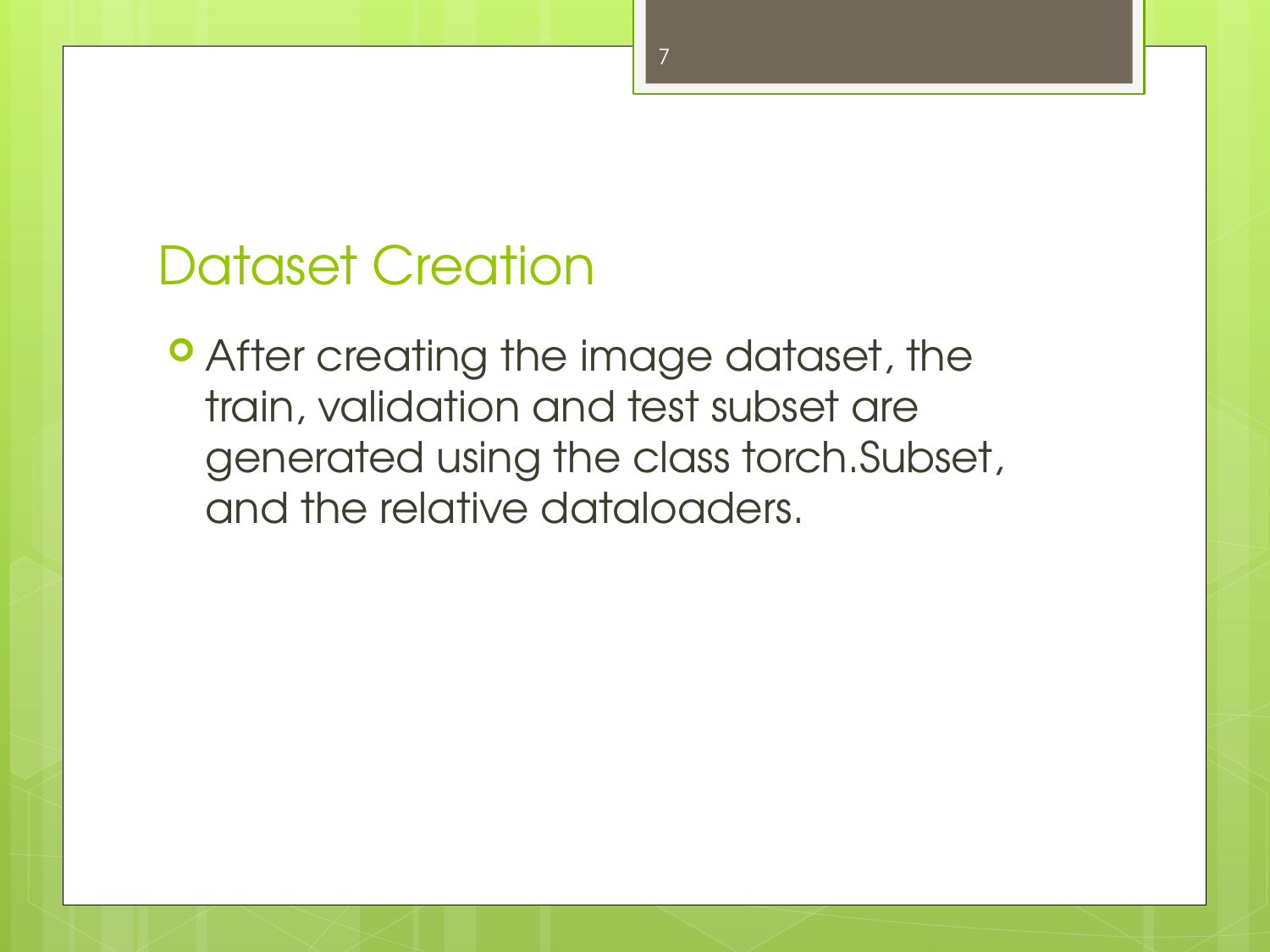

7
# Dataset Creation
After creating the image dataset, the train, validation and test subset are generated using the class torch.Subset, and the relative dataloaders.